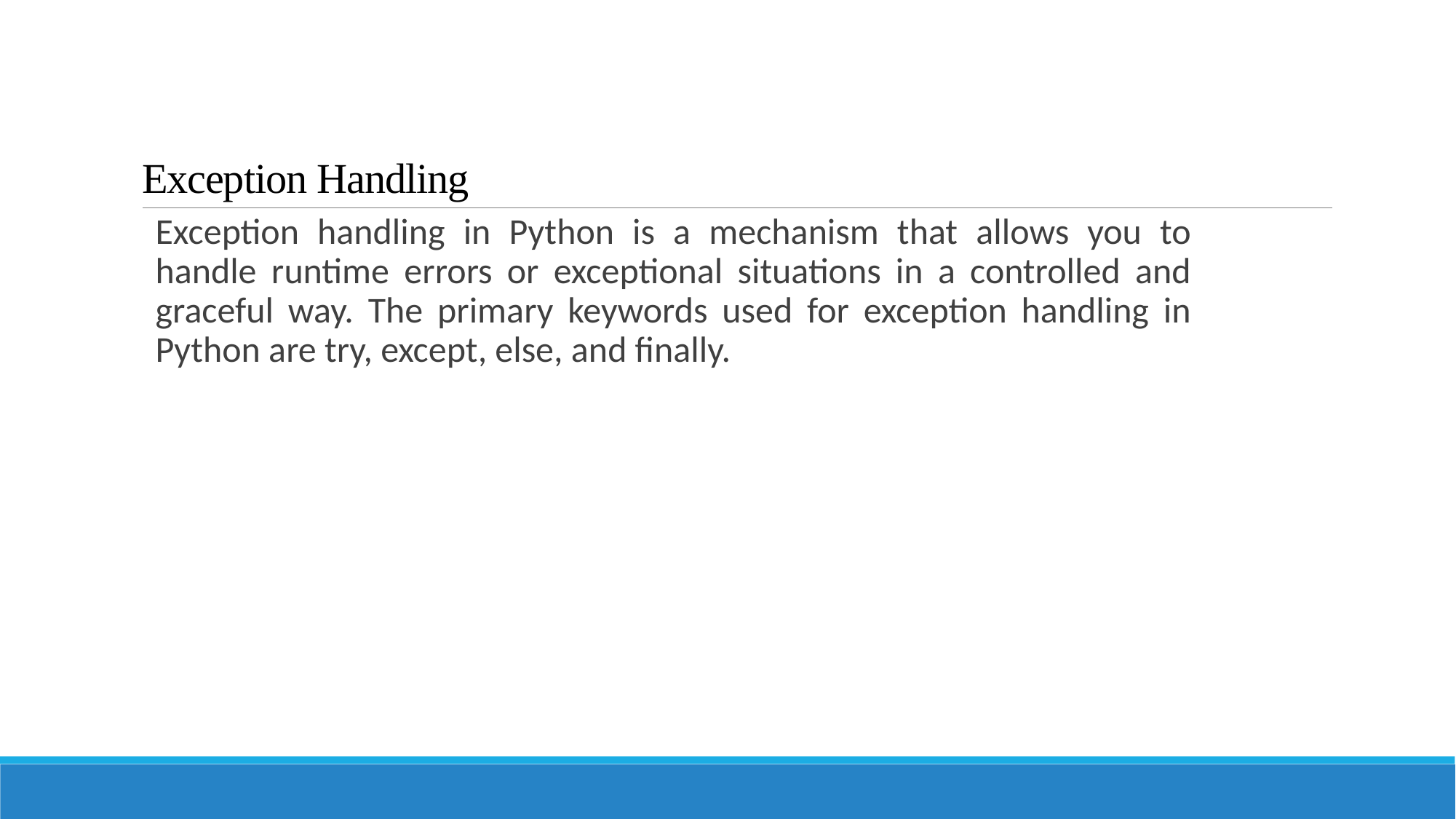

# Exception Handling
Exception handling in Python is a mechanism that allows you to handle runtime errors or exceptional situations in a controlled and graceful way. The primary keywords used for exception handling in Python are try, except, else, and finally.